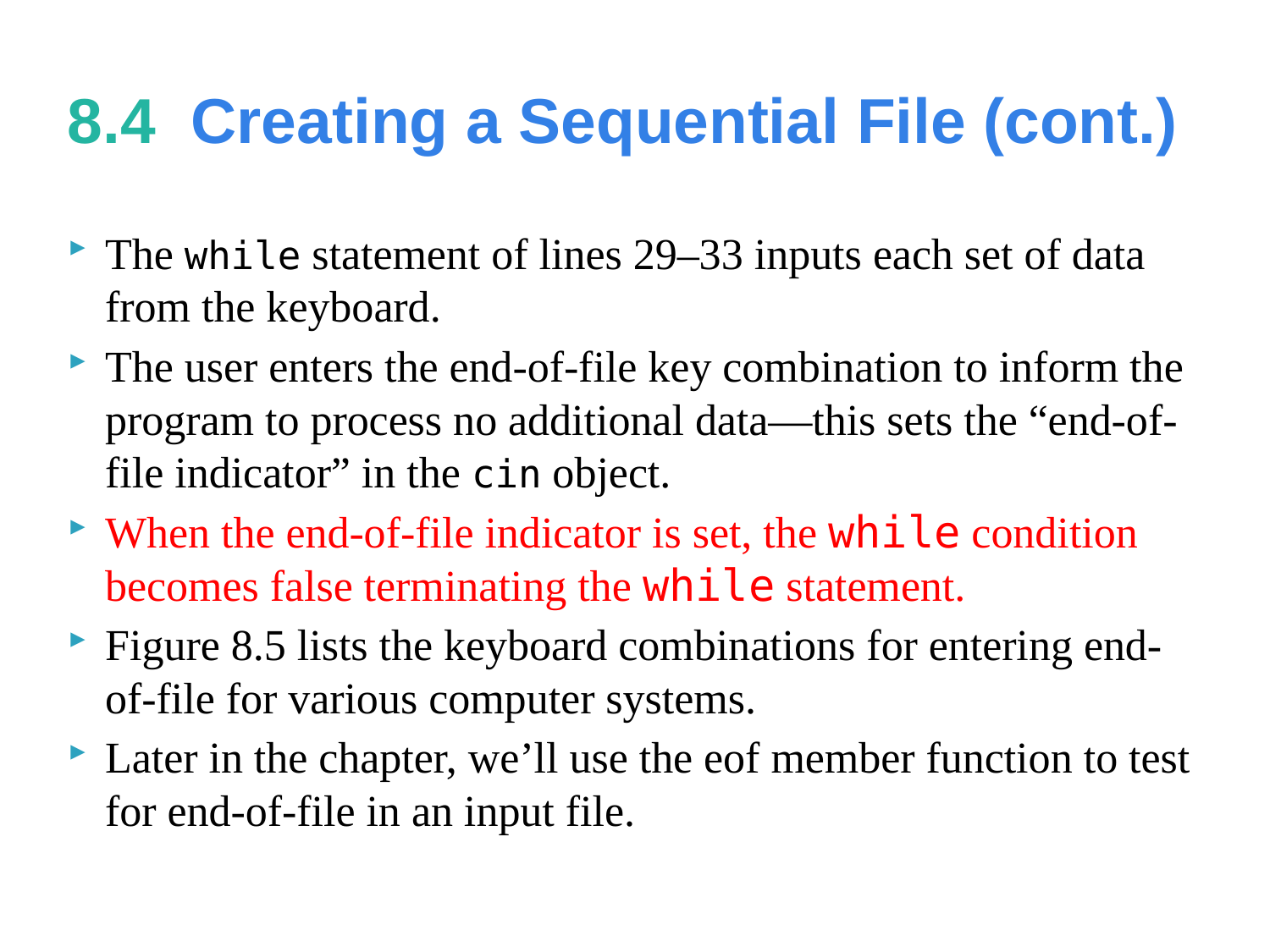

# 8.4  Creating a Sequential File (cont.)
The while statement of lines 29–33 inputs each set of data from the keyboard.
The user enters the end-of-file key combination to inform the program to process no additional data—this sets the “end-of-file indicator” in the cin object.
When the end-of-file indicator is set, the while condition becomes false terminating the while statement.
Figure 8.5 lists the keyboard combinations for entering end-of-file for various computer systems.
Later in the chapter, we’ll use the eof member function to test for end-of-file in an input file.